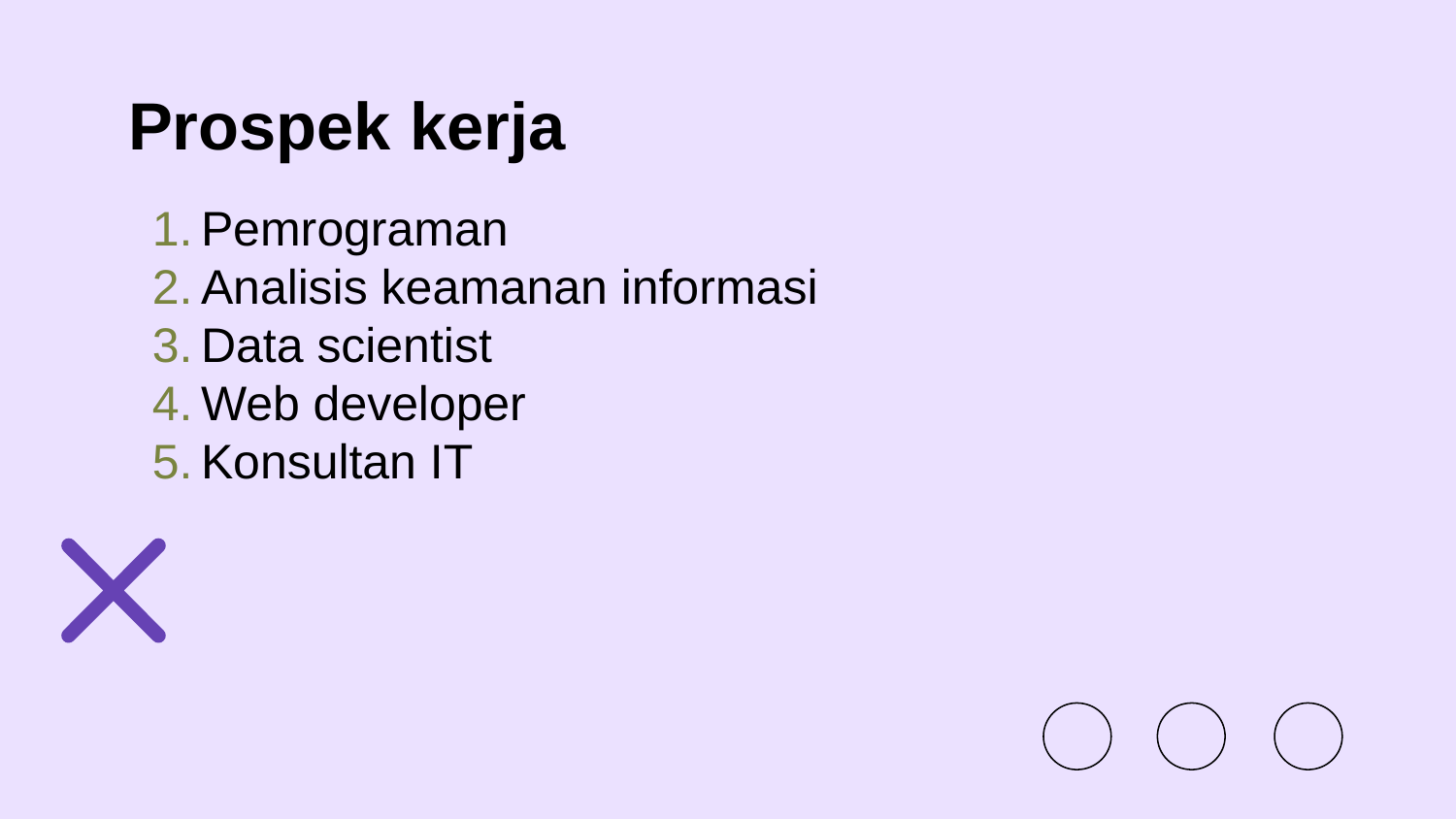

# Prospek kerja
Pemrograman
Analisis keamanan informasi
Data scientist
Web developer
Konsultan IT